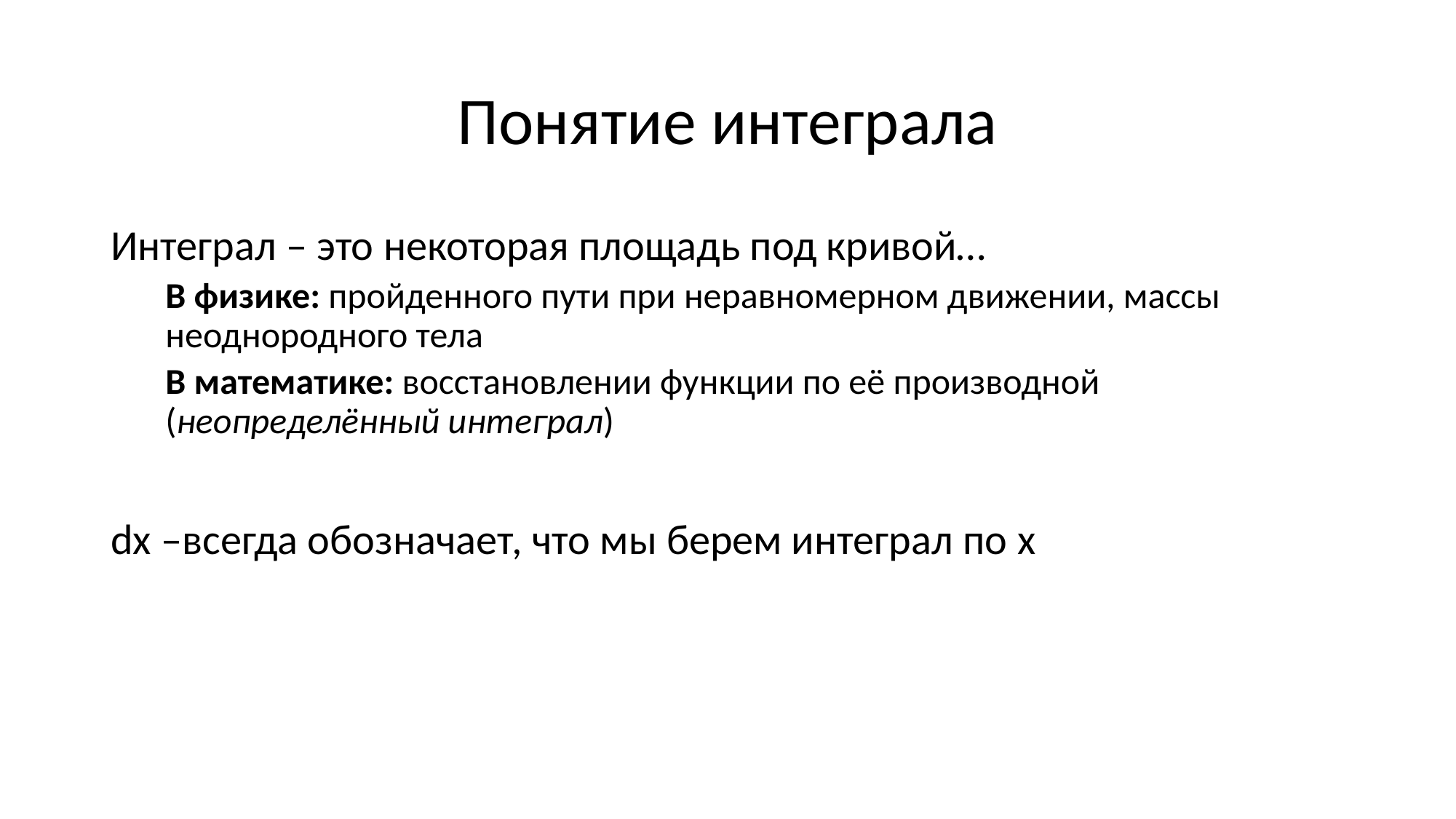

# Понятие интеграла
Интеграл – это некоторая площадь под кривой…
В физике: пройденного пути при неравномерном движении, массы неоднородного тела
В математике: восстановлении функции по её производной (неопределённый интеграл)

dx –всегда обозначает, что мы берем интеграл по x